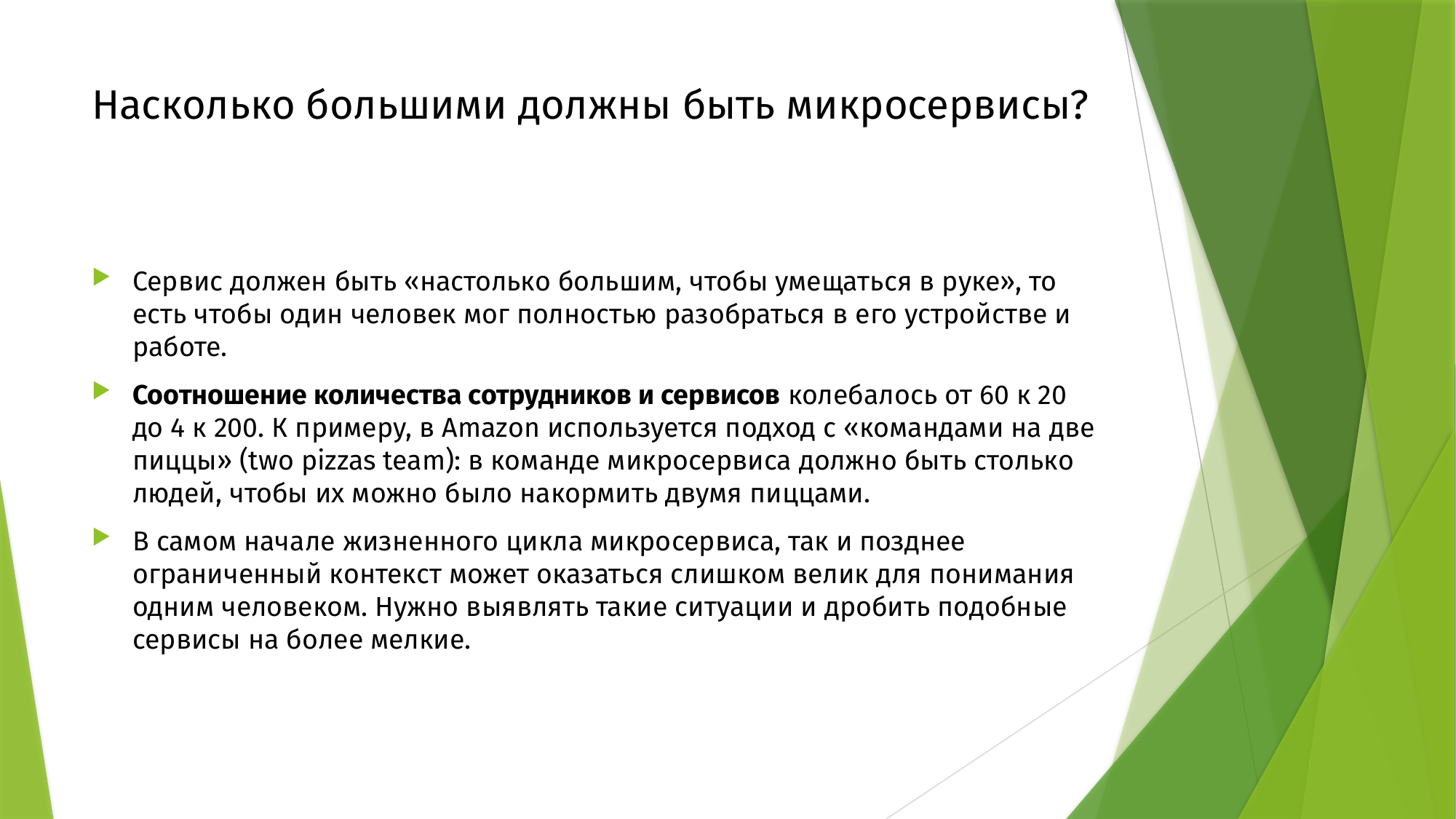

# Насколько большими должны быть микросервисы?
Сервис должен быть «настолько большим, чтобы умещаться в руке», то есть чтобы один человек мог полностью разобраться в его устройстве и работе.
Соотношение количества сотрудников и сервисов колебалось от 60 к 20 до 4 к 200. К примеру, в Amazon используется подход с «командами на две пиццы» (two pizzas team): в команде микросервиса должно быть столько людей, чтобы их можно было накормить двумя пиццами.
В самом начале жизненного цикла микросервиса, так и позднее ограниченный контекст может оказаться слишком велик для понимания одним человеком. Нужно выявлять такие ситуации и дробить подобные сервисы на более мелкие.